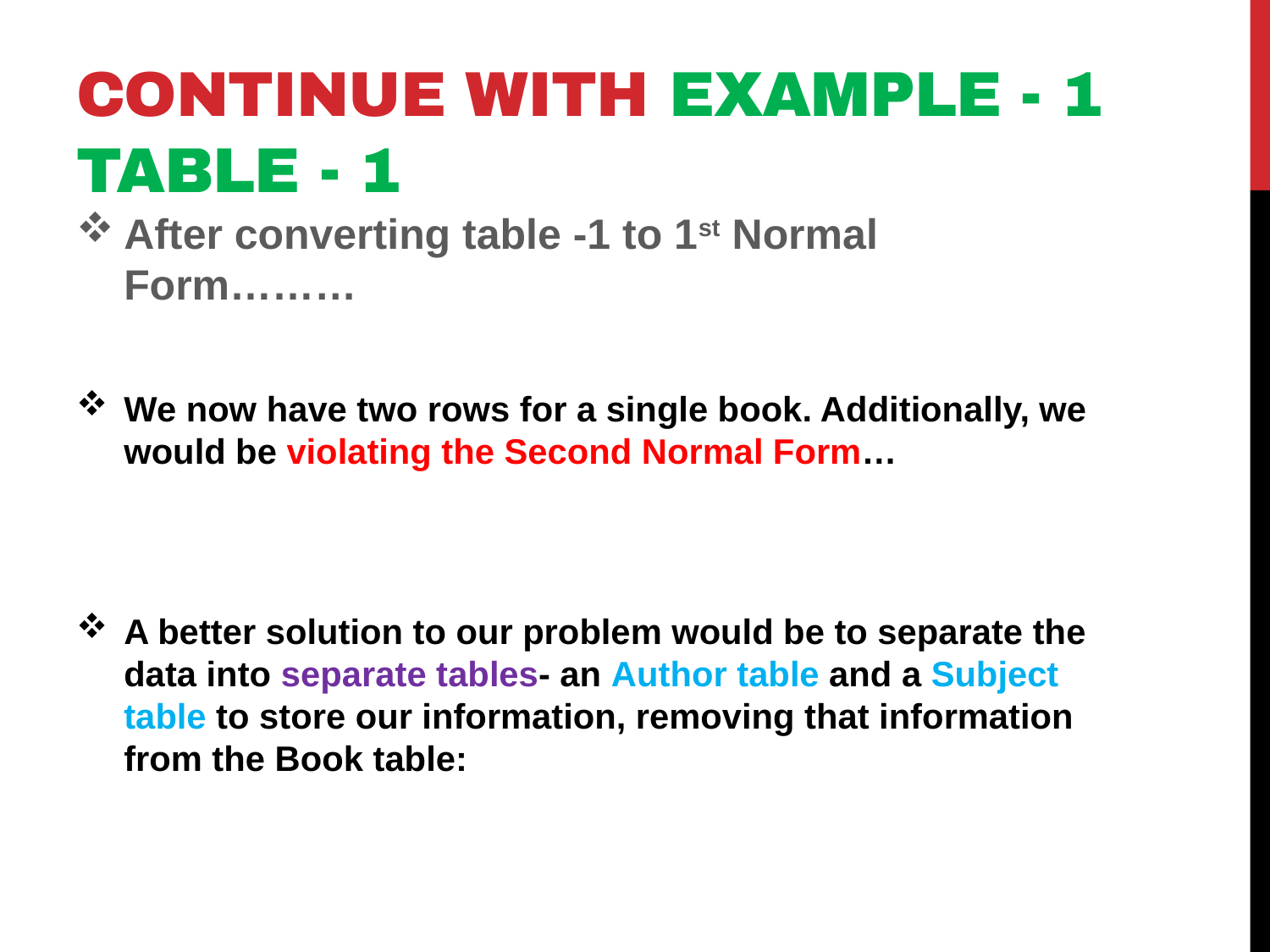

# Continue with example - 1 table - 1
After converting table -1 to 1st Normal Form………

We now have two rows for a single book. Additionally, we would be violating the Second Normal Form…

A better solution to our problem would be to separate the data into separate tables- an Author table and a Subject table to store our information, removing that information from the Book table: